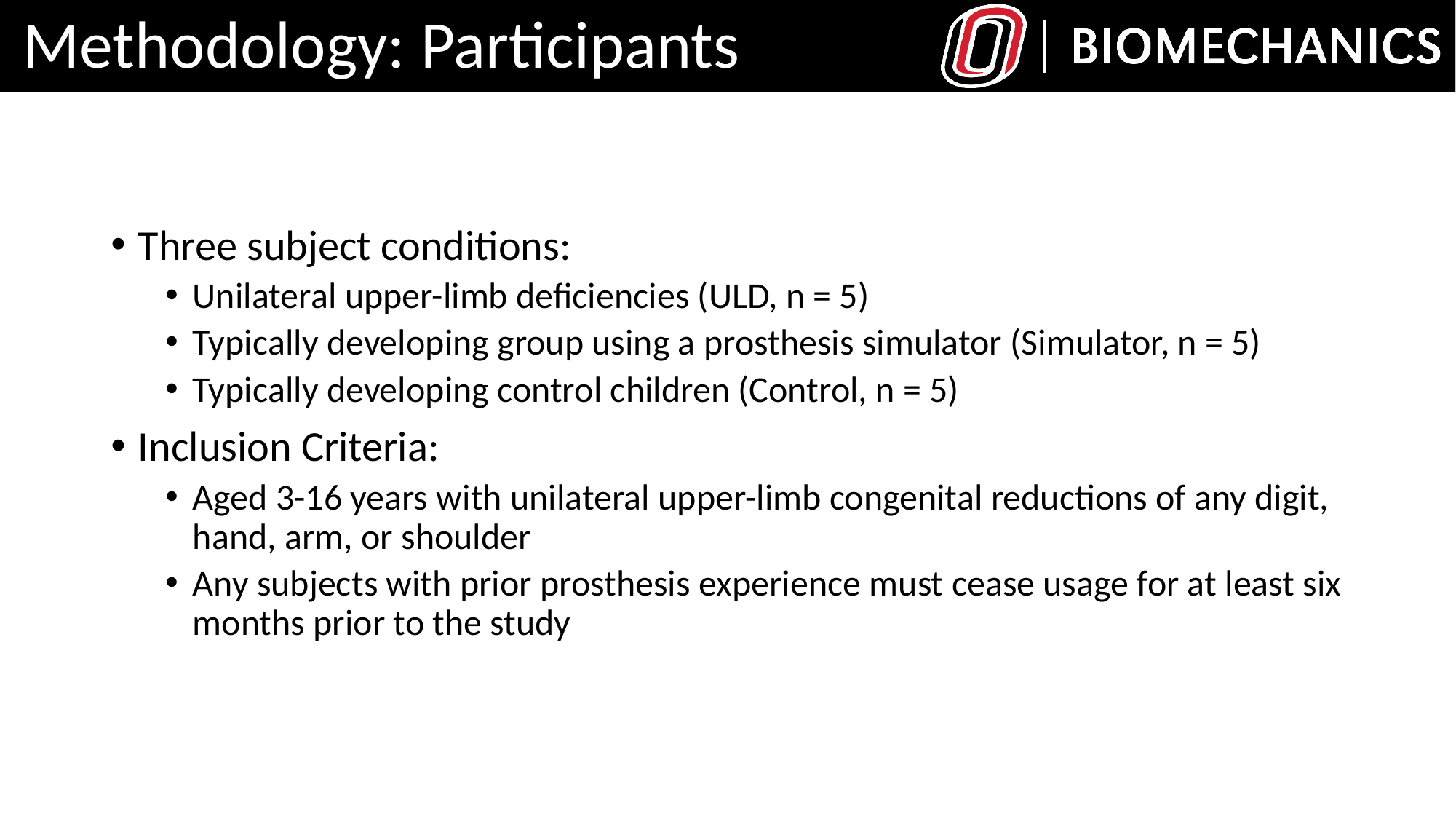

# Methodology: Participants
Three subject conditions:
Unilateral upper-limb deficiencies (ULD, n = 5)
Typically developing group using a prosthesis simulator (Simulator, n = 5)
Typically developing control children (Control, n = 5)
Inclusion Criteria:
Aged 3-16 years with unilateral upper-limb congenital reductions of any digit, hand, arm, or shoulder
Any subjects with prior prosthesis experience must cease usage for at least six months prior to the study